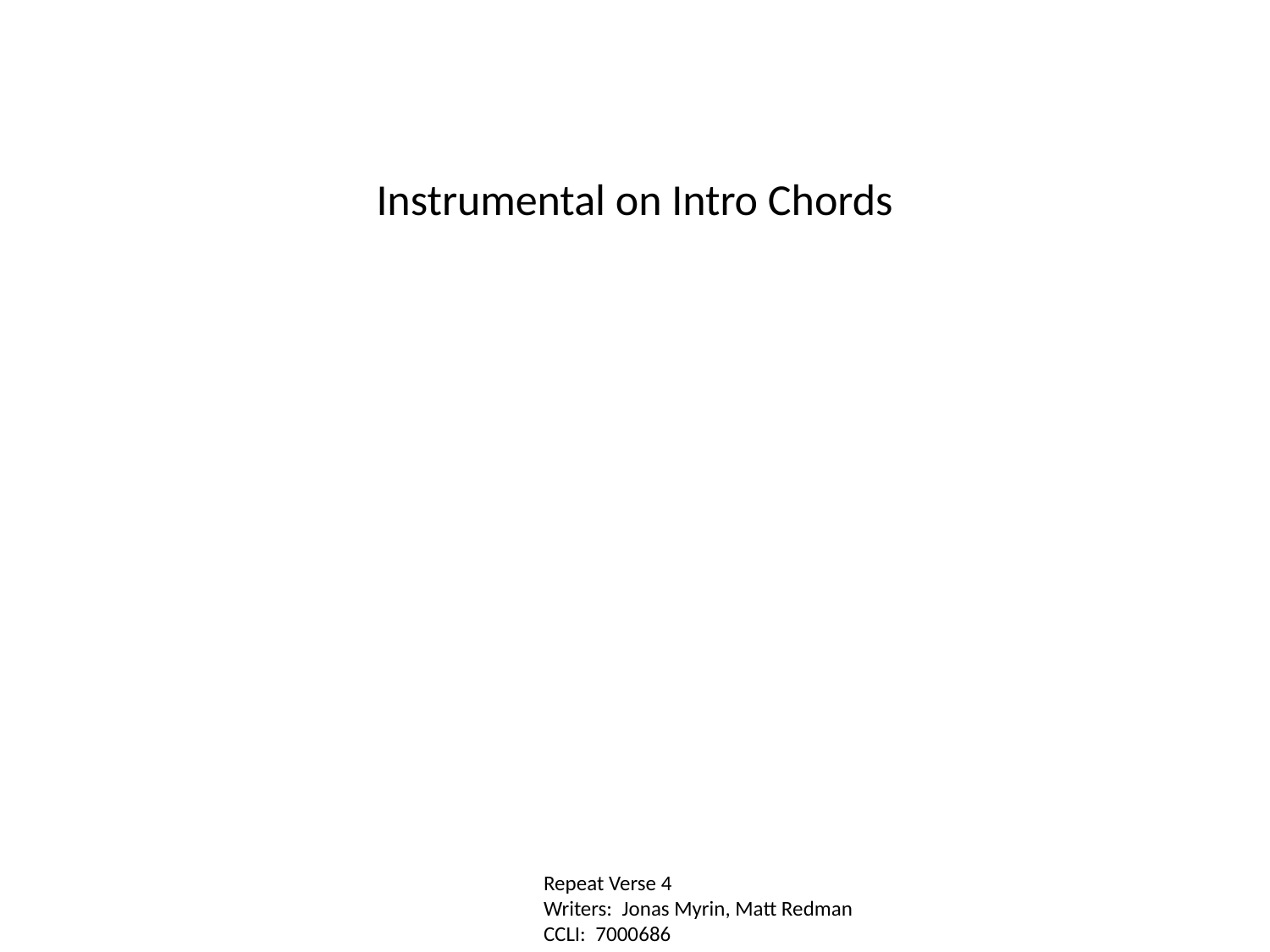

Instrumental on Intro Chords

Repeat Verse 4
Writers:  Jonas Myrin, Matt Redman
CCLI:  7000686